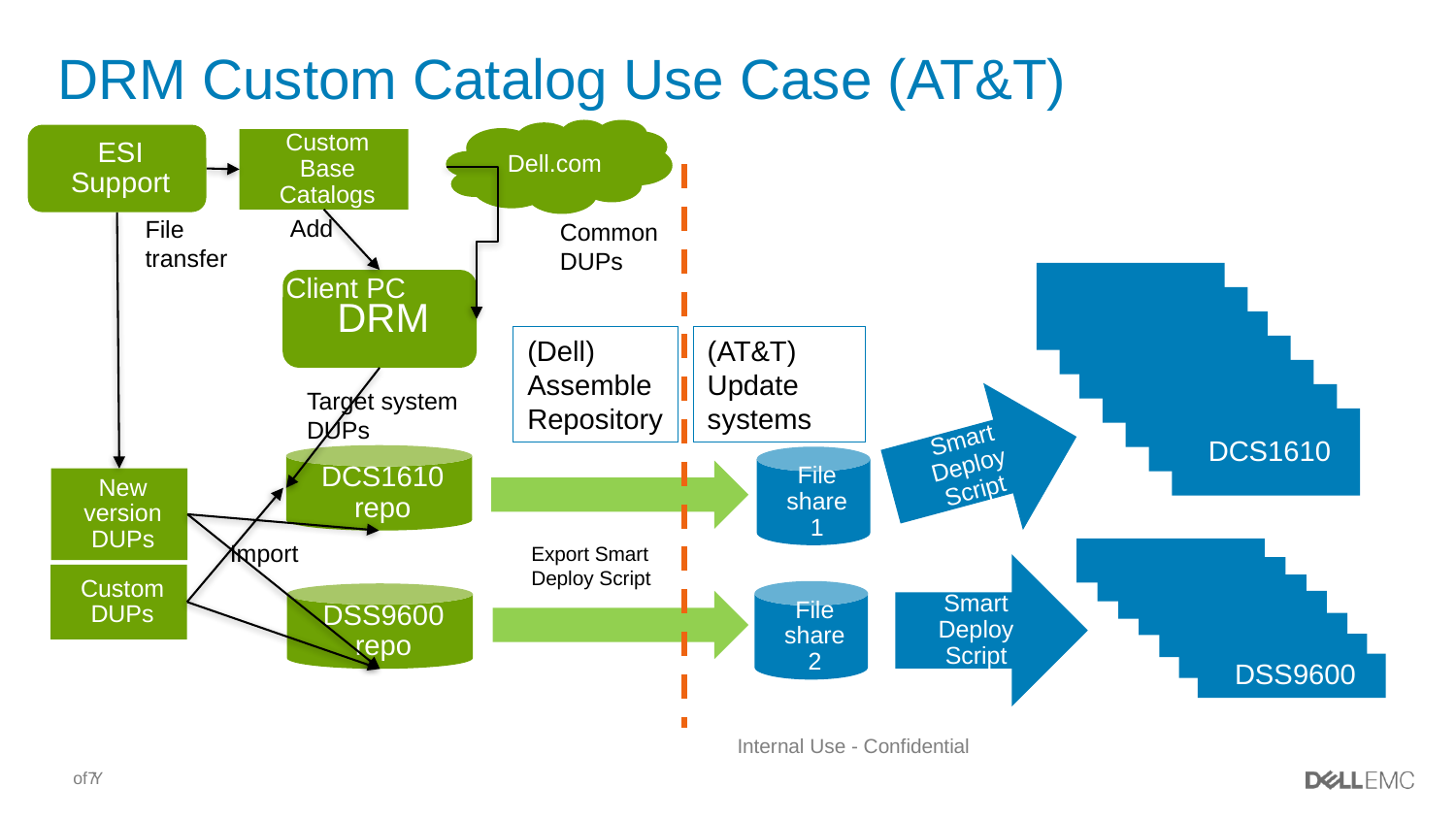

# DRM Custom Catalog Use Case (AT&T)
Dell.com
ESI Support
Custom Base Catalogs
Add
File transfer
Common DUPs
Client PC
DCS1610
DRM
DCS1610
DCS1610
(Dell)
Assemble Repository
(AT&T)
Update systems
DCS1610
DCS1610
Target system DUPs
DCS1610
Smart Deploy Script
DCS1610
DCS1610 repo
File share1

New version DUPs
Import
Export Smart Deploy Script

Smart Deploy Script

Custom DUPs

File share2
DSS9600 repo

DSS9600